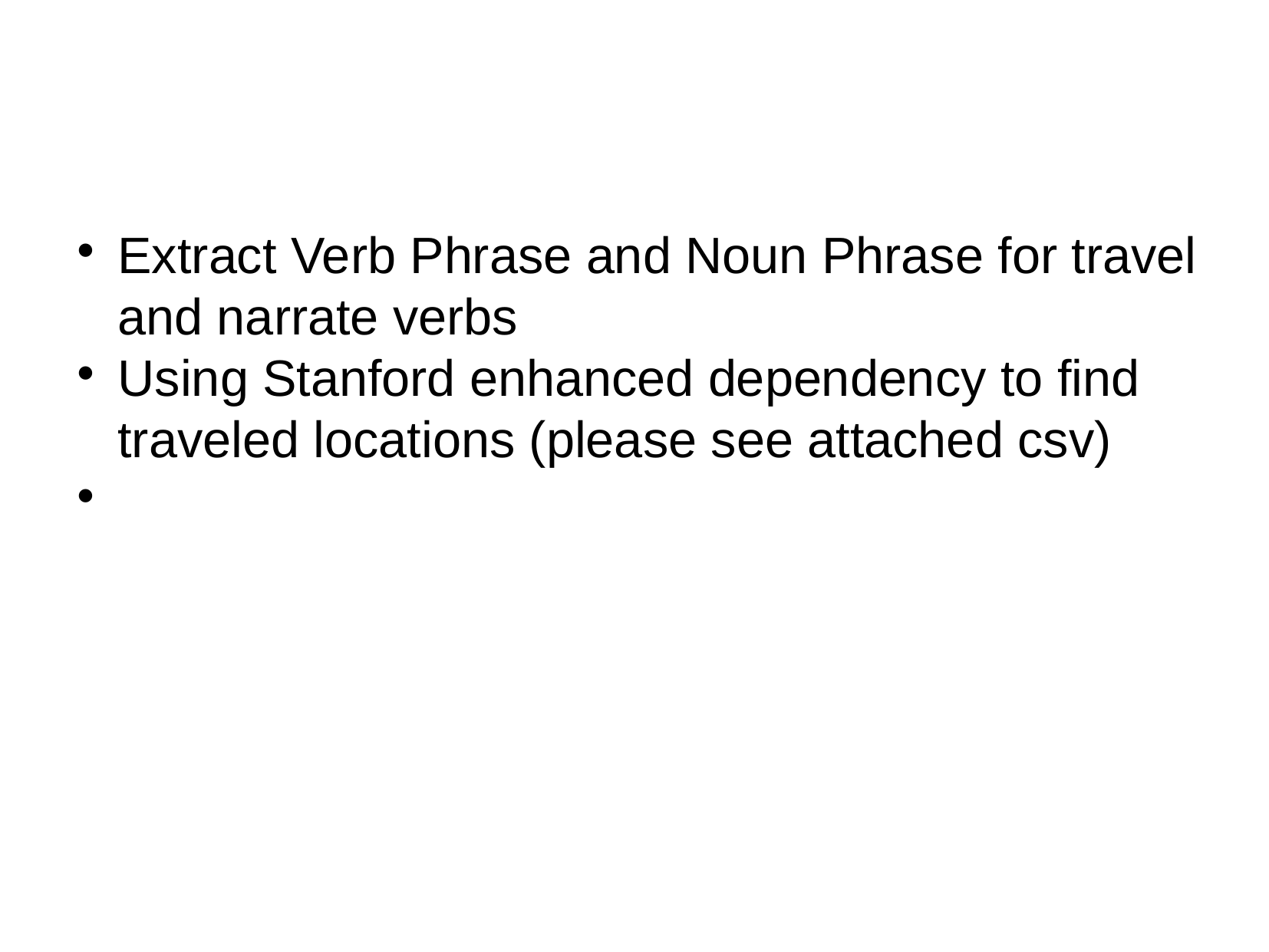

Extract Verb Phrase and Noun Phrase for travel and narrate verbs
Using Stanford enhanced dependency to find traveled locations (please see attached csv)